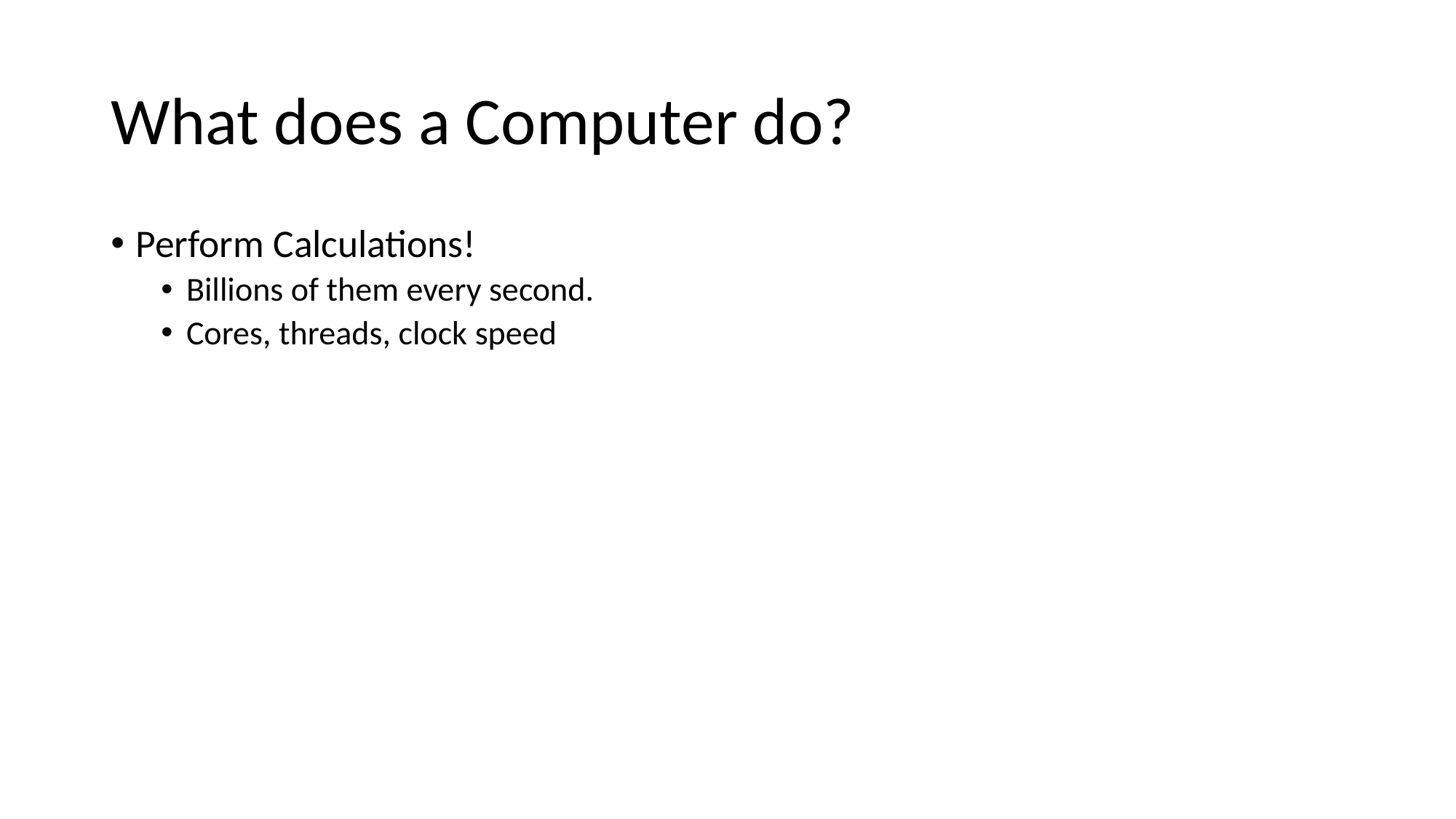

# What does a Computer do?
Perform Calculations!
Billions of them every second.
Cores, threads, clock speed